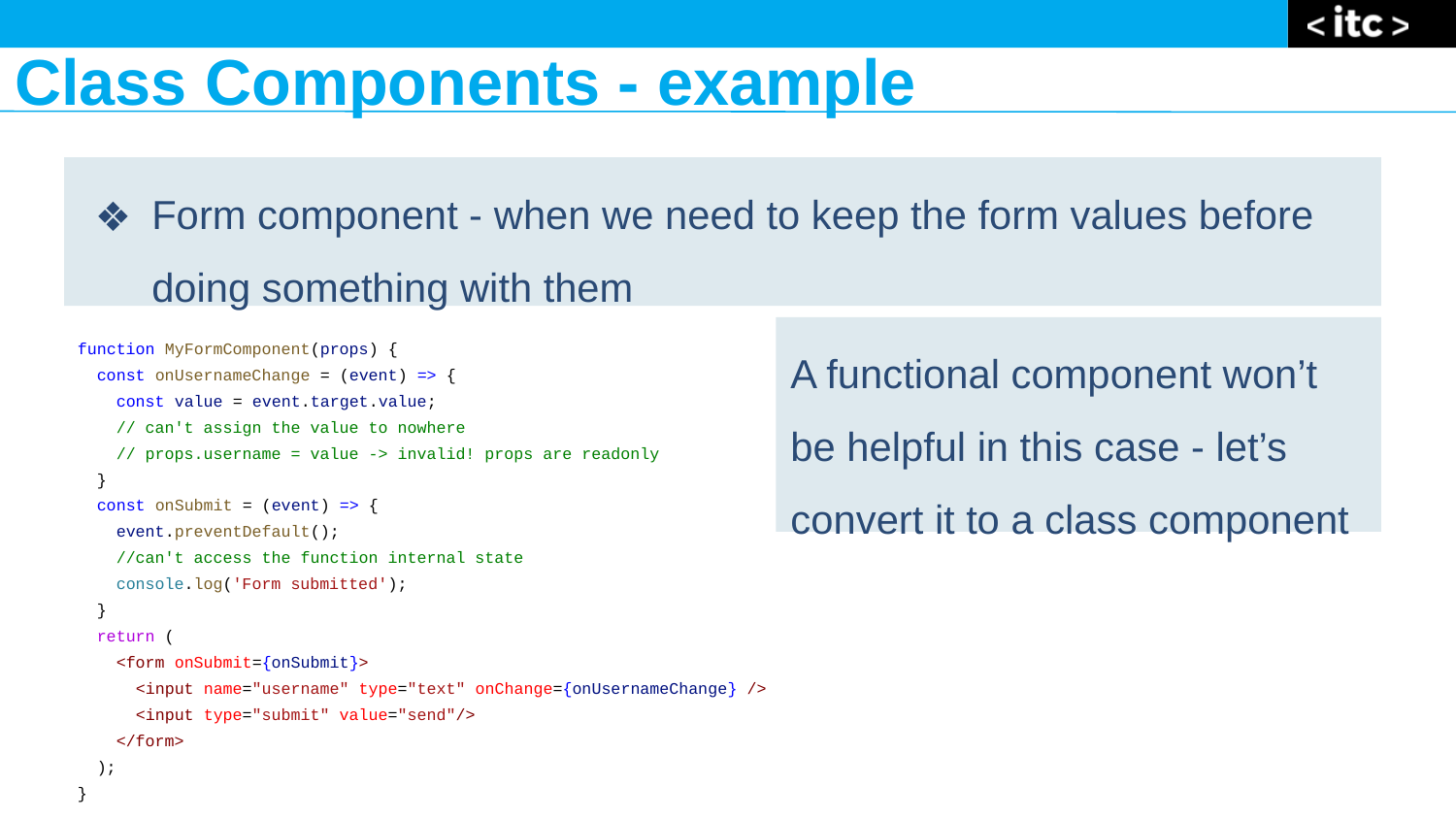

Class Components - example
Form component - when we need to keep the form values before doing something with them
function MyFormComponent(props) {
  const onUsernameChange = (event) => {
    const value = event.target.value;
    // can't assign the value to nowhere
    // props.username = value -> invalid! props are readonly
  }
  const onSubmit = (event) => {
    event.preventDefault();
    //can't access the function internal state
    console.log('Form submitted');
  }
  return (
    <form onSubmit={onSubmit}>
      <input name="username" type="text" onChange={onUsernameChange} />
      <input type="submit" value="send"/>
    </form>
  );
}
A functional component won’t be helpful in this case - let’s convert it to a class component